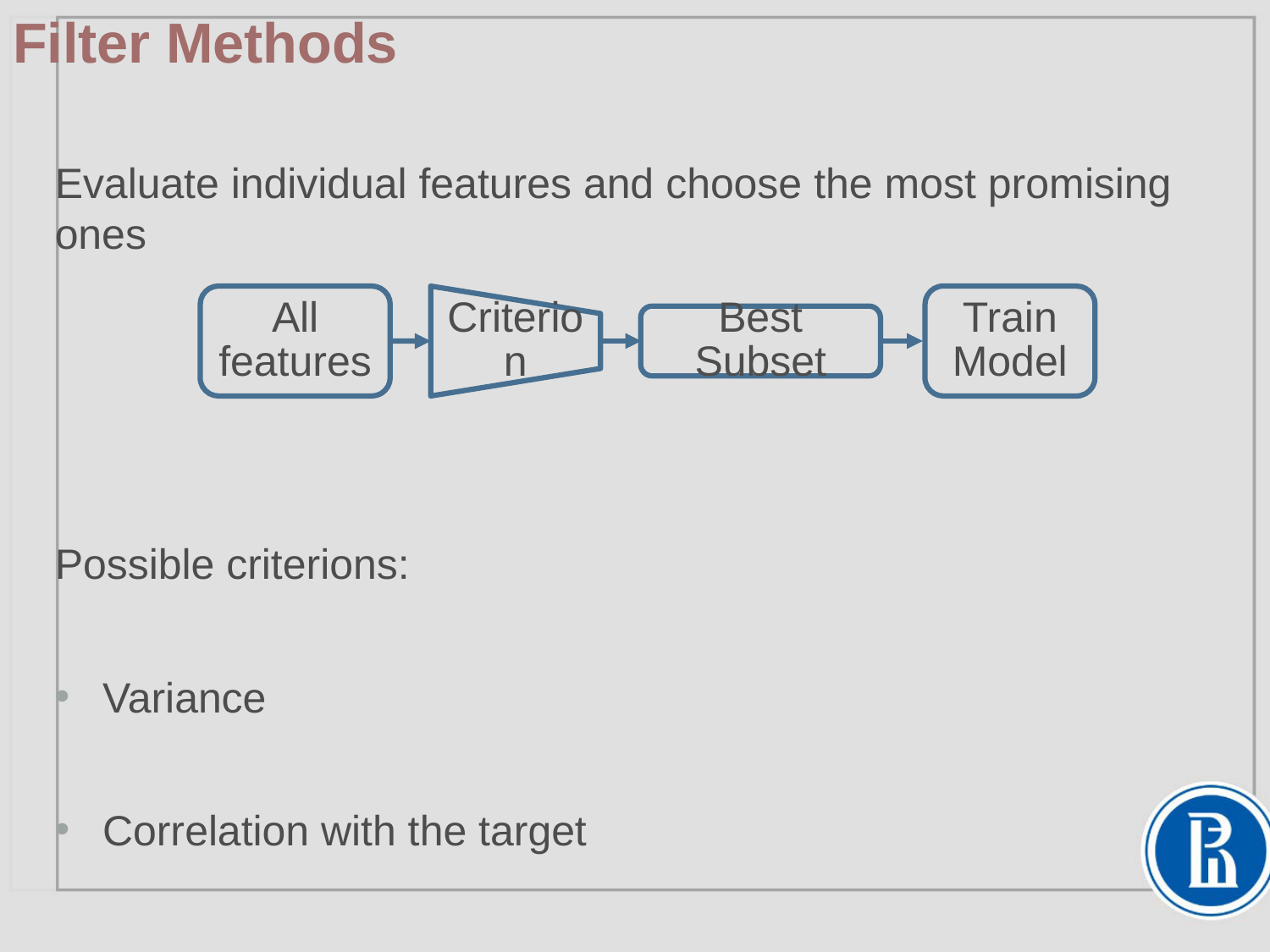

# Filter Methods
Evaluate individual features and choose the most promising ones

Possible criterions:
Variance
Correlation with the target

All features
Train Model
Criterion
Best Subset